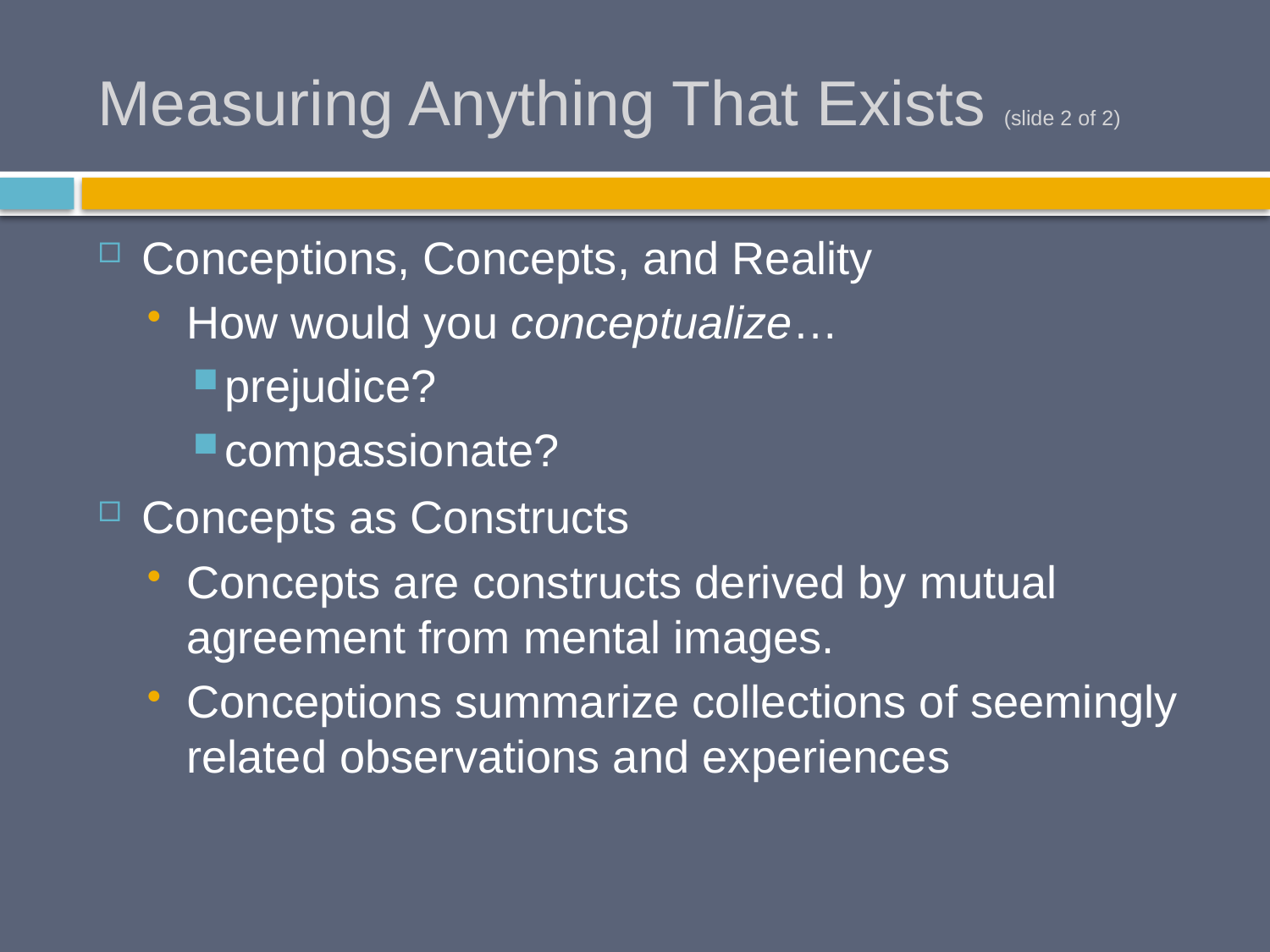

# Measuring Anything That Exists (slide 2 of 2)
Conceptions, Concepts, and Reality
How would you conceptualize…
prejudice?
compassionate?
Concepts as Constructs
Concepts are constructs derived by mutual agreement from mental images.
Conceptions summarize collections of seemingly related observations and experiences